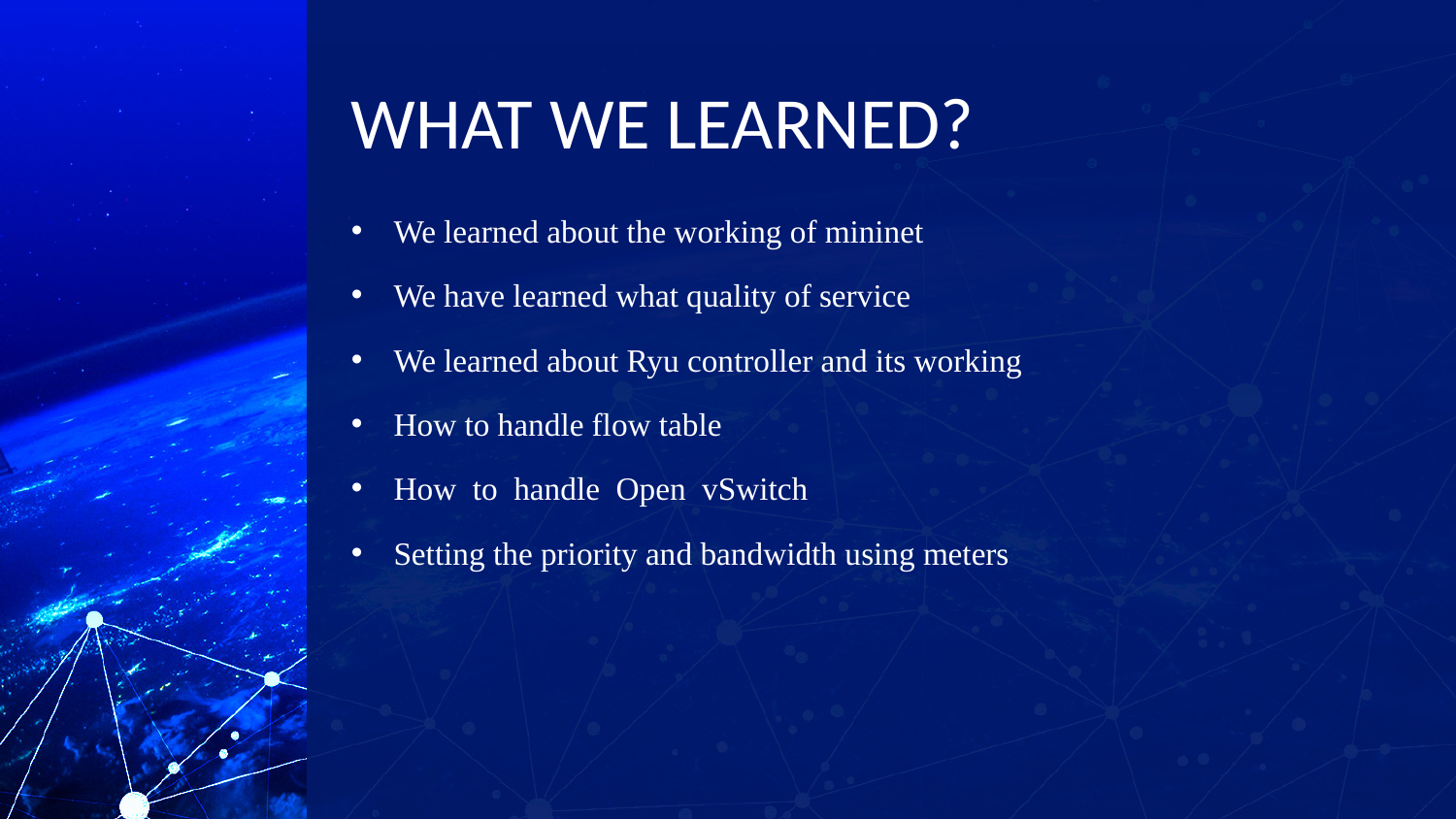

# WHAT WE LEARNED?
We learned about the working of mininet
We have learned what quality of service
We learned about Ryu controller and its working
How to handle flow table
How  to  handle  Open  vSwitch
Setting the priority and bandwidth using meters